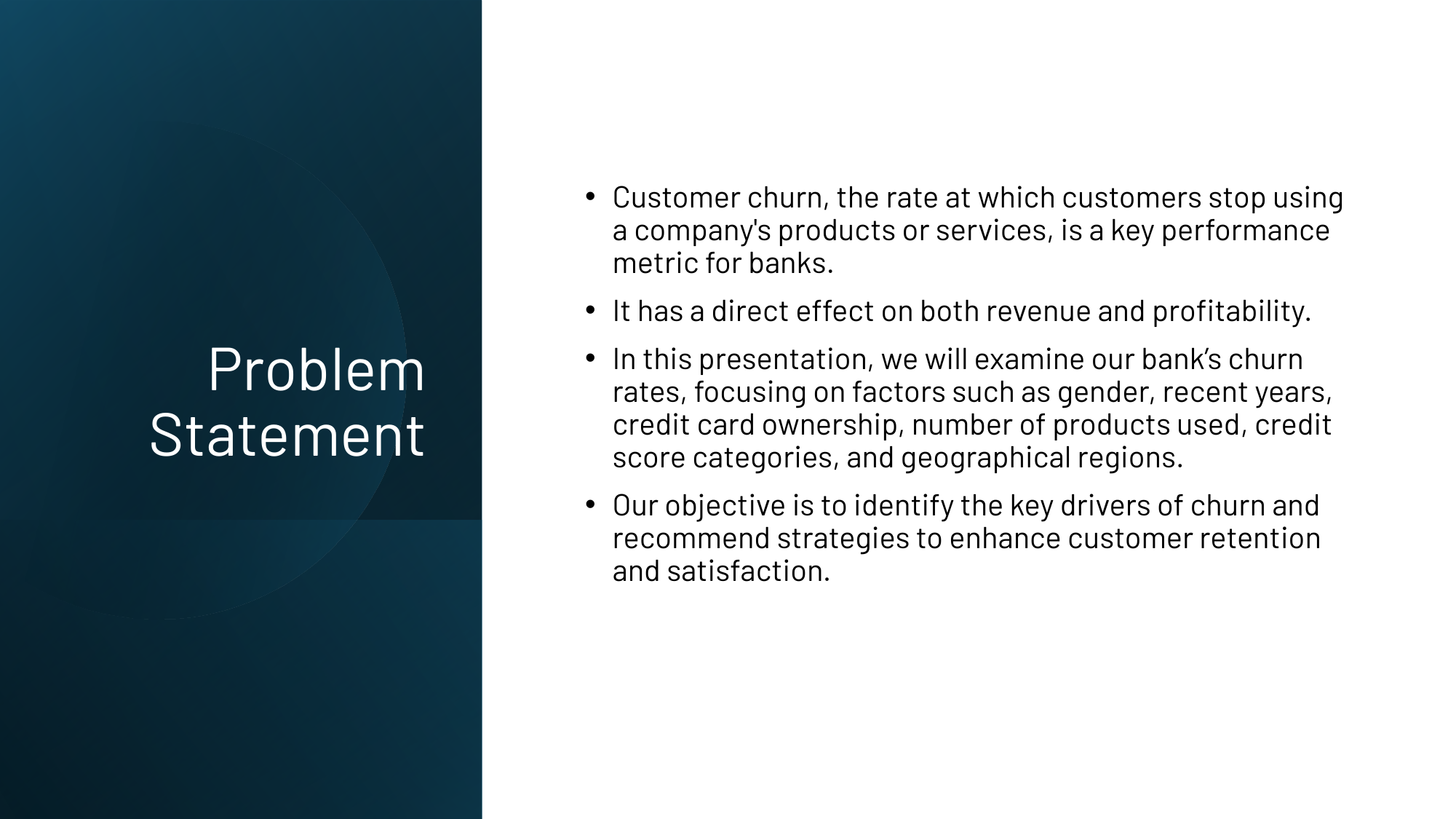

# Problem Statement
Customer churn, the rate at which customers stop using a company's products or services, is a key performance metric for banks.
It has a direct effect on both revenue and profitability.
In this presentation, we will examine our bank’s churn rates, focusing on factors such as gender, recent years, credit card ownership, number of products used, credit score categories, and geographical regions.
Our objective is to identify the key drivers of churn and recommend strategies to enhance customer retention and satisfaction.